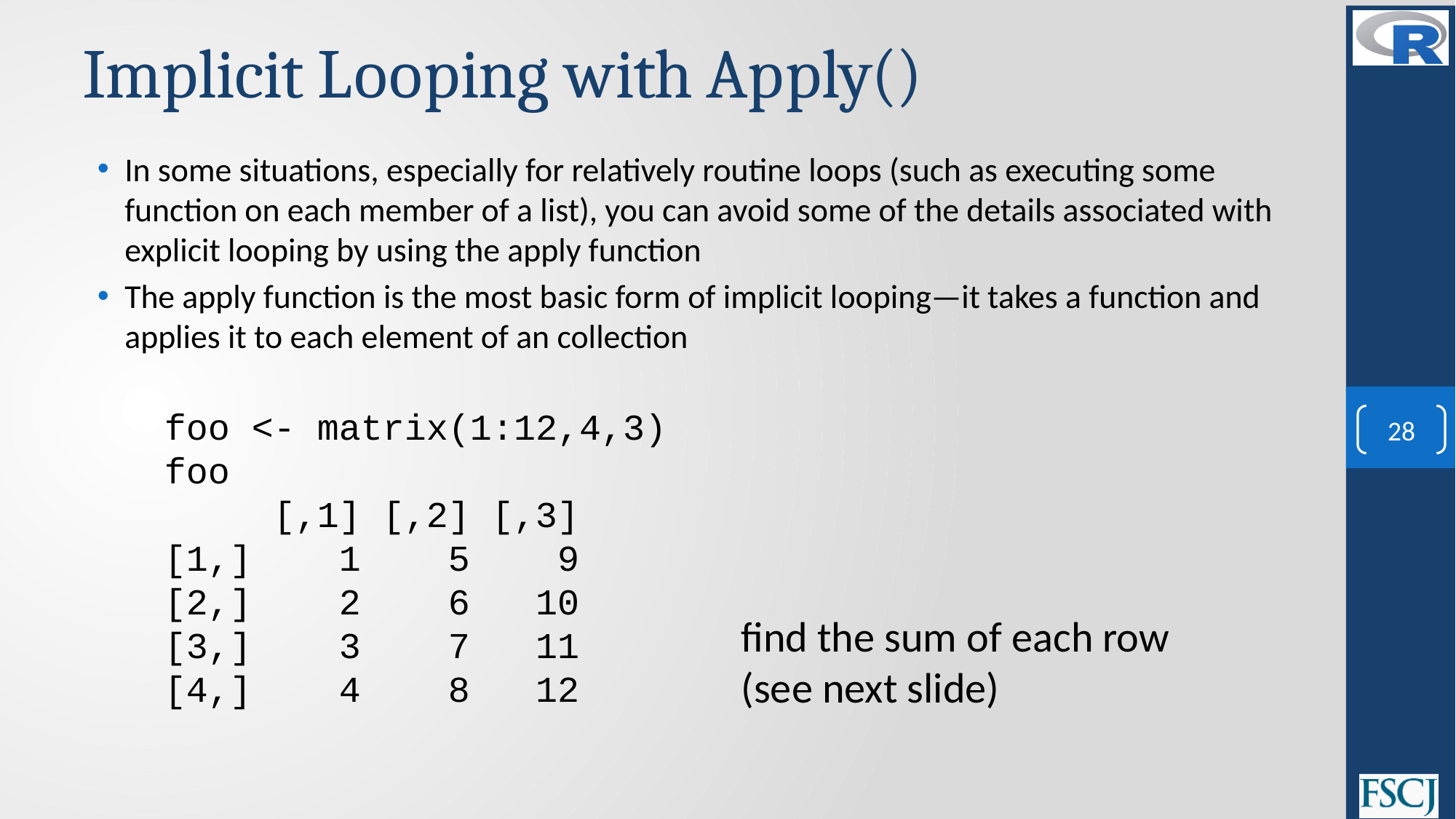

# Implicit Looping with Apply()
In some situations, especially for relatively routine loops (such as executing some function on each member of a list), you can avoid some of the details associated with explicit looping by using the apply function
The apply function is the most basic form of implicit looping—it takes a function and applies it to each element of an collection
foo <- matrix(1:12,4,3)
foo
     [,1] [,2] [,3]
[1,]    1    5    9
[2,]    2    6   10
[3,]    3    7   11
[4,]    4    8   12
28
find the sum of each row
(see next slide)